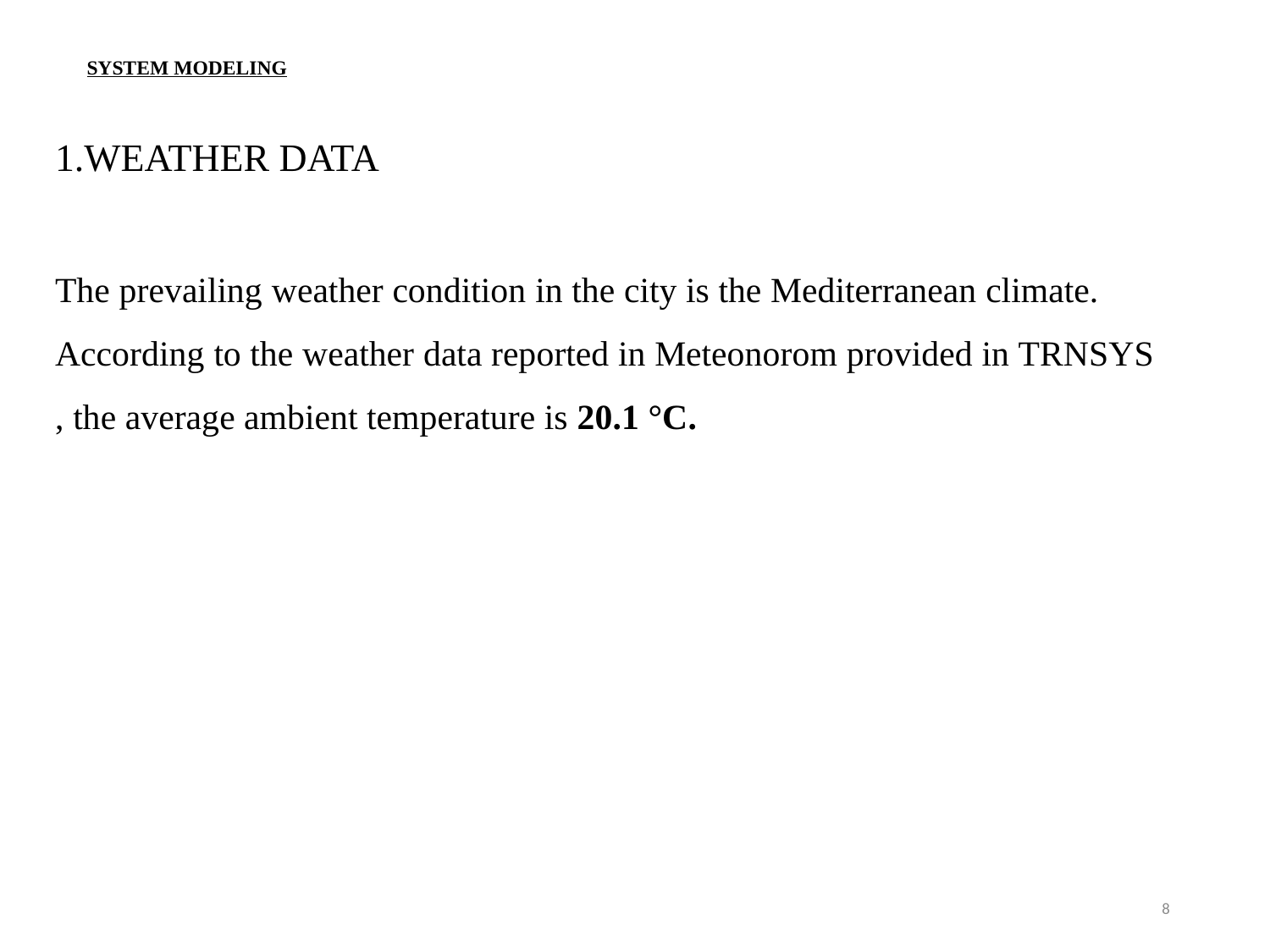

# SYSTEM MODELING

1.WEATHER DATA

The prevailing weather condition in the city is the Mediterranean climate. According to the weather data reported in Meteonorom provided in TRNSYS , the average ambient temperature is 20.1 °C.
8